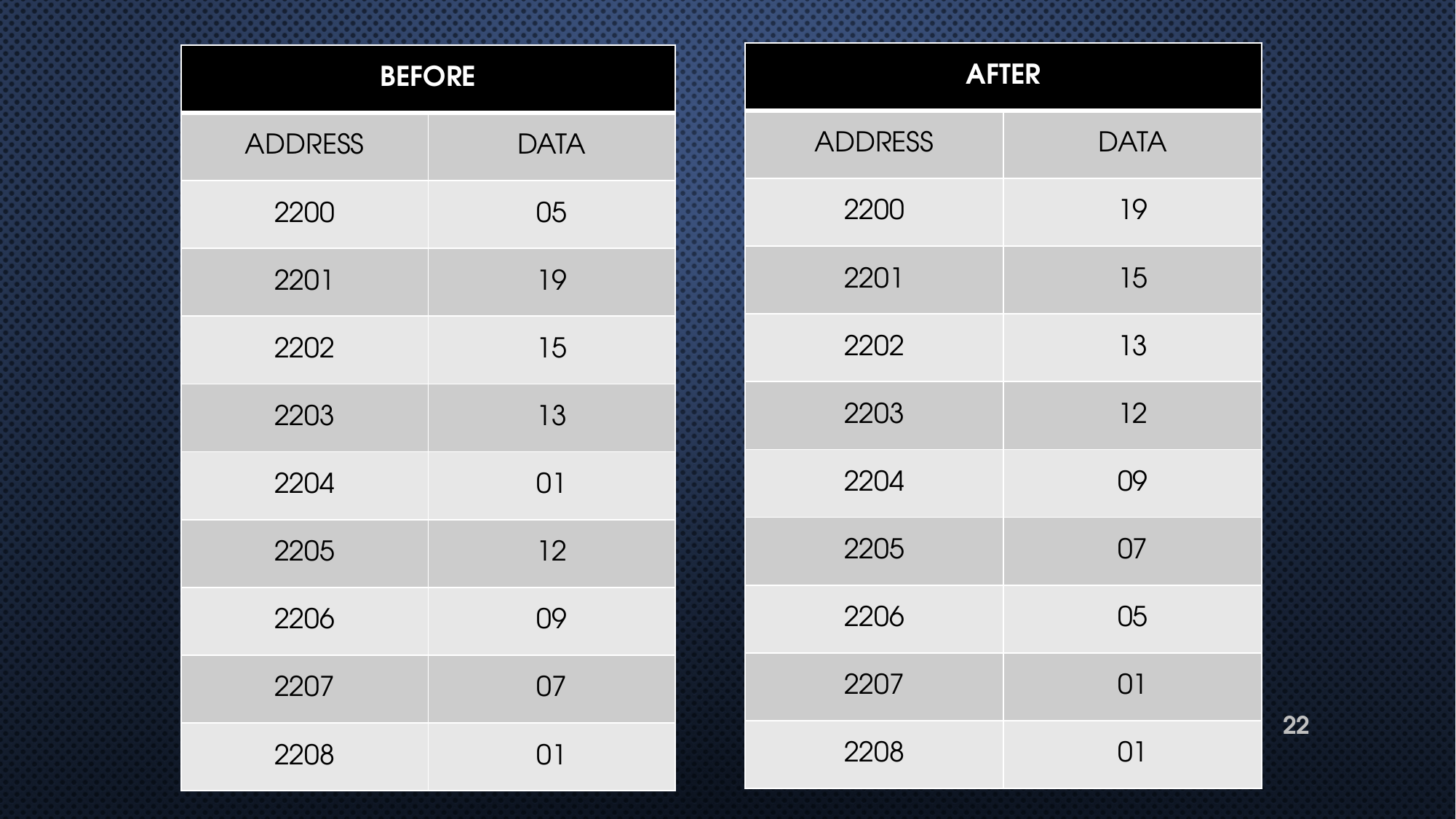

| AFTER |  |
| --- | --- |
| ADDRESS | DATA |
| 2200 | 19 |
| 2201 | 15 |
| 2202 | 13 |
| 2203 | 12 |
| 2204 | 09 |
| 2205 | 07 |
| 2206 | 05 |
| 2207 | 01 |
| 2208 | 01 |
| BEFORE |  |
| --- | --- |
| ADDRESS | DATA |
| 2200 | 05 |
| 2201 | 19 |
| 2202 | 15 |
| 2203 | 13 |
| 2204 | 01 |
| 2205 | 12 |
| 2206 | 09 |
| 2207 | 07 |
| 2208 | 01 |
22